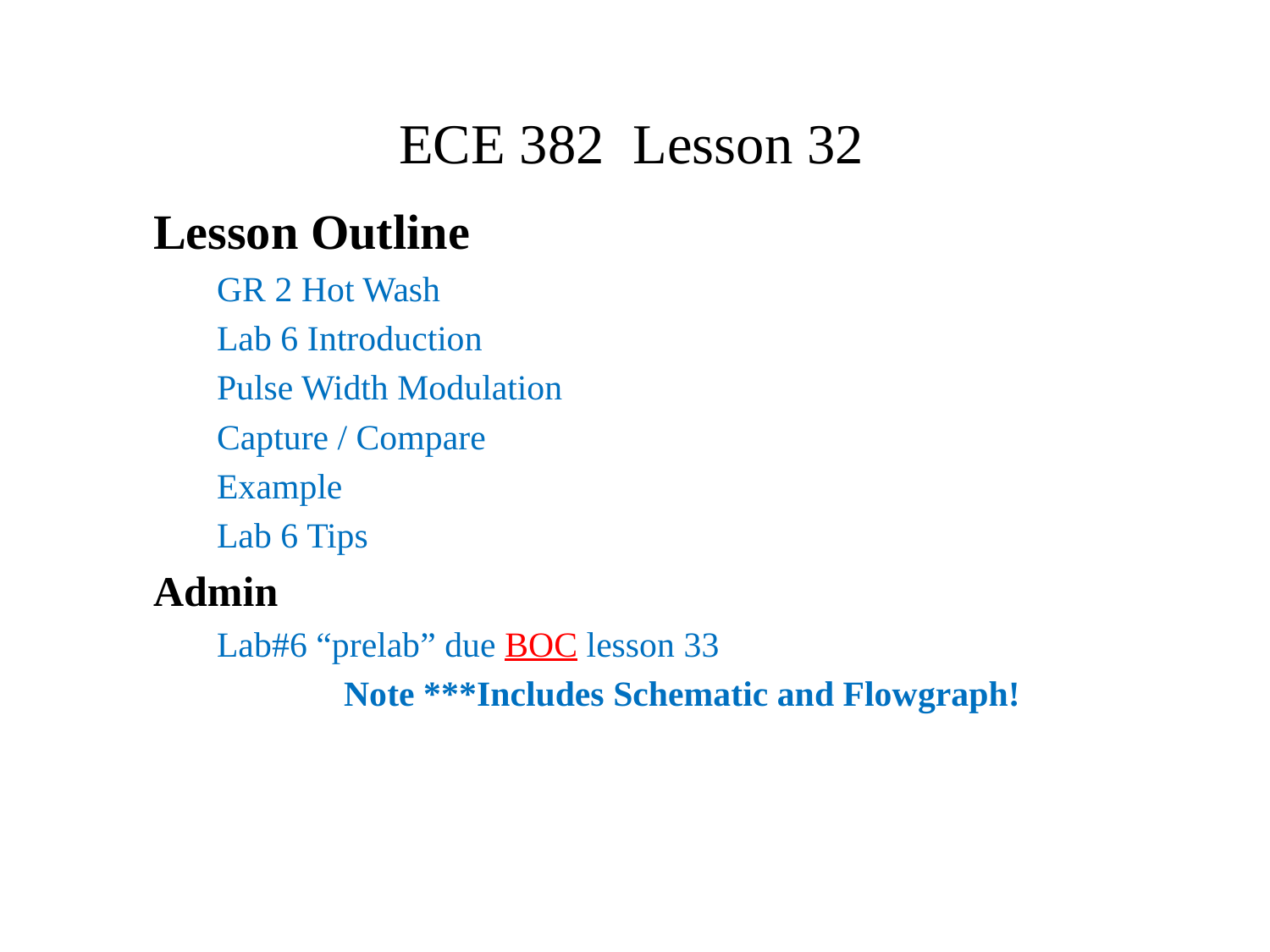

# ECE 382  Lesson 32
Lesson Outline
GR 2 Hot Wash
Lab 6 Introduction
Pulse Width Modulation
Capture / Compare
Example
Lab 6 Tips
Admin
Lab#6 “prelab” due BOC lesson 33
	Note ***Includes Schematic and Flowgraph!